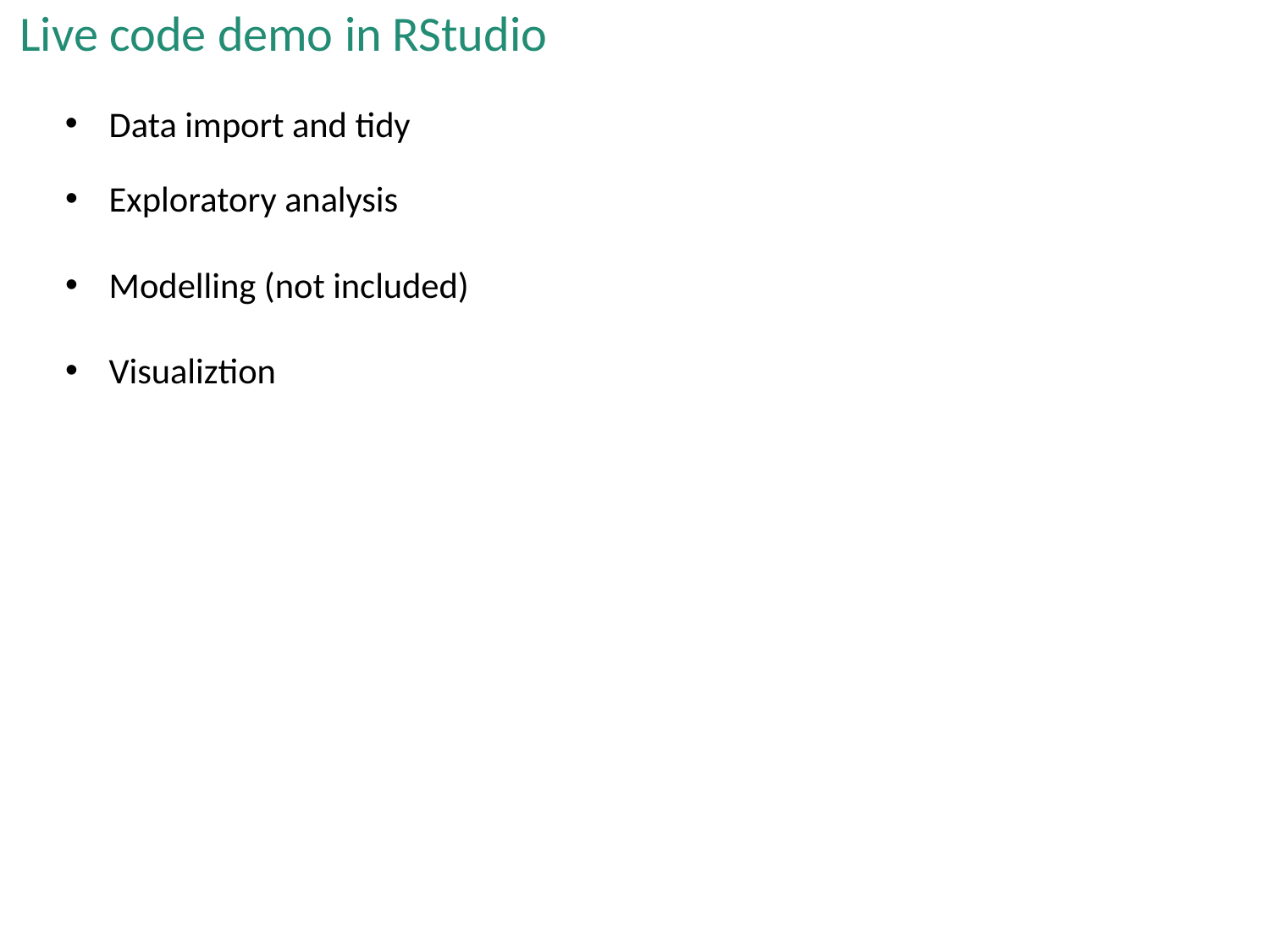

Live code demo in RStudio
Data import and tidy
Exploratory analysis
Modelling (not included)
Visualiztion